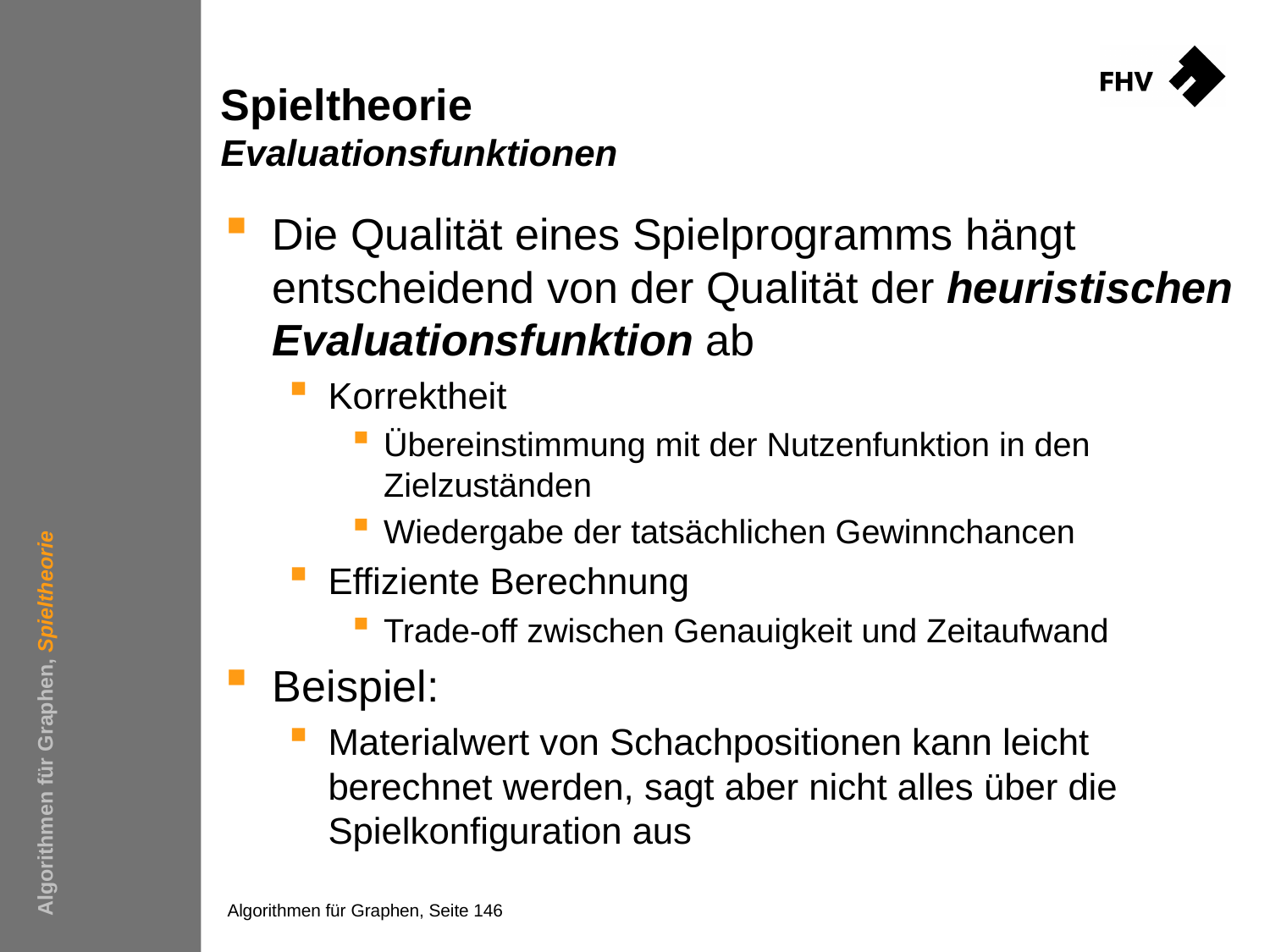

# Spieltheorie Evaluationsfunktionen
Die Qualität eines Spielprogramms hängt entscheidend von der Qualität der heuristischen Evaluationsfunktion ab
Korrektheit
Übereinstimmung mit der Nutzenfunktion in den Zielzuständen
Wiedergabe der tatsächlichen Gewinnchancen
Effiziente Berechnung
Trade-off zwischen Genauigkeit und Zeitaufwand
Beispiel:
Materialwert von Schachpositionen kann leicht berechnet werden, sagt aber nicht alles über die Spielkonfiguration aus
Algorithmen für Graphen, Spieltheorie
Algorithmen für Graphen, Seite 146